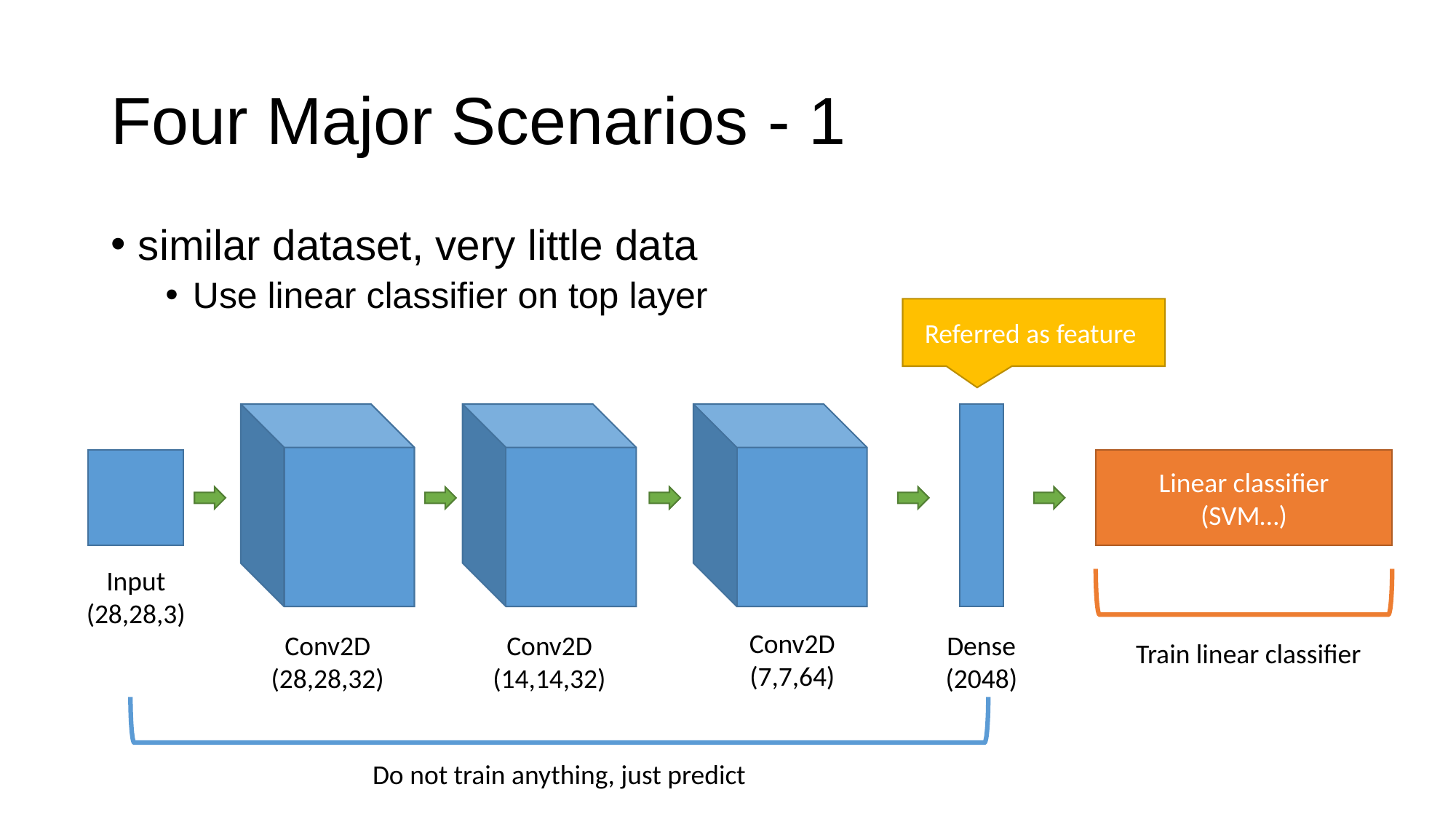

# Four Major Scenarios - 1
similar dataset, very little data
Use linear classifier on top layer

Referred as feature

Linear classifier
(SVM…)

Input
(28,28,3)
Conv2D
(7,7,64)
Dense
(2048)
Conv2D
(14,14,32)
Conv2D
(28,28,32)
Train linear classifier
Do not train anything, just predict